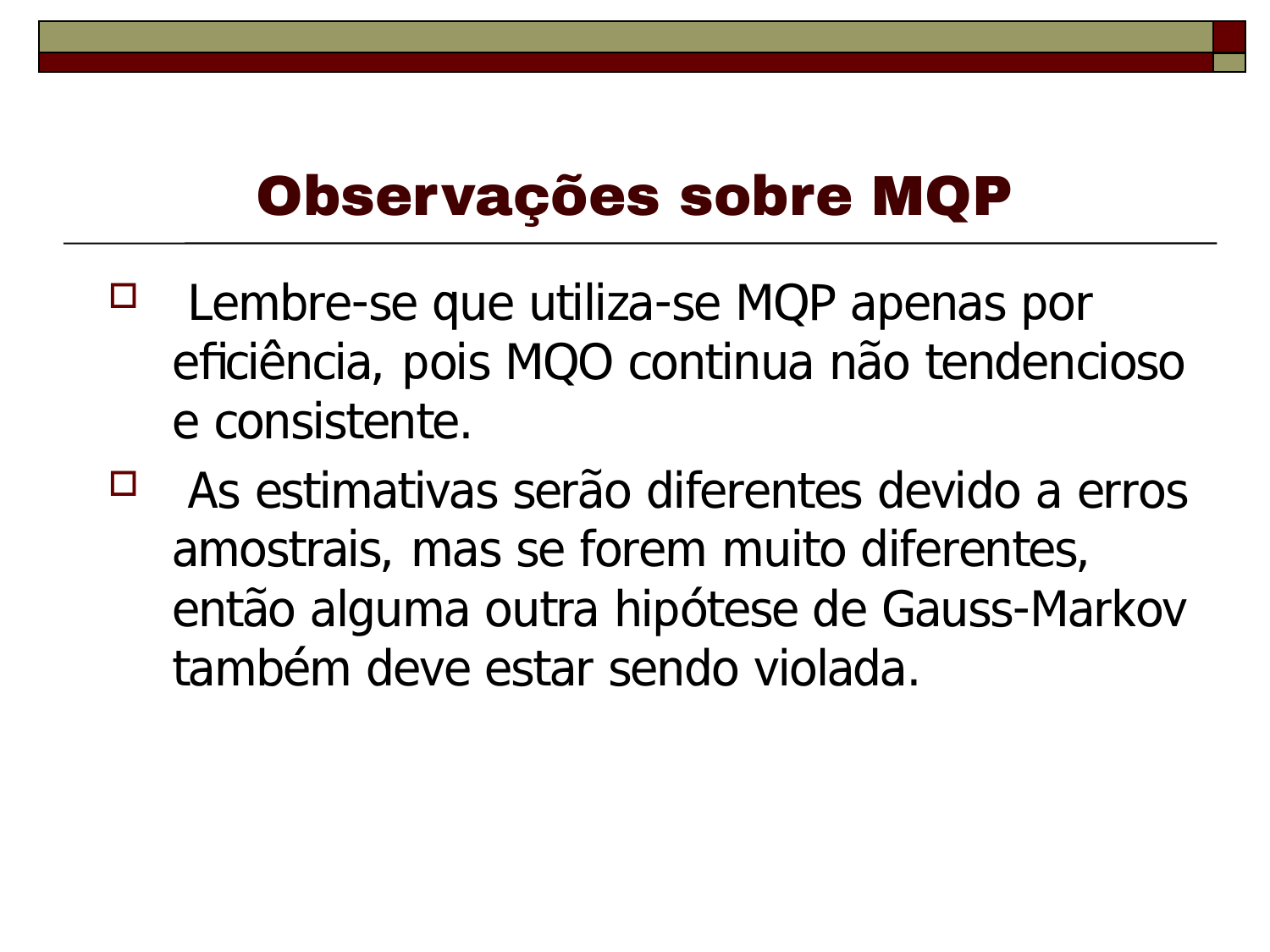

# Observações sobre MQP
 Lembre-se que utiliza-se MQP apenas por eficiência, pois MQO continua não tendencioso e consistente.
 As estimativas serão diferentes devido a erros amostrais, mas se forem muito diferentes, então alguma outra hipótese de Gauss-Markov também deve estar sendo violada.